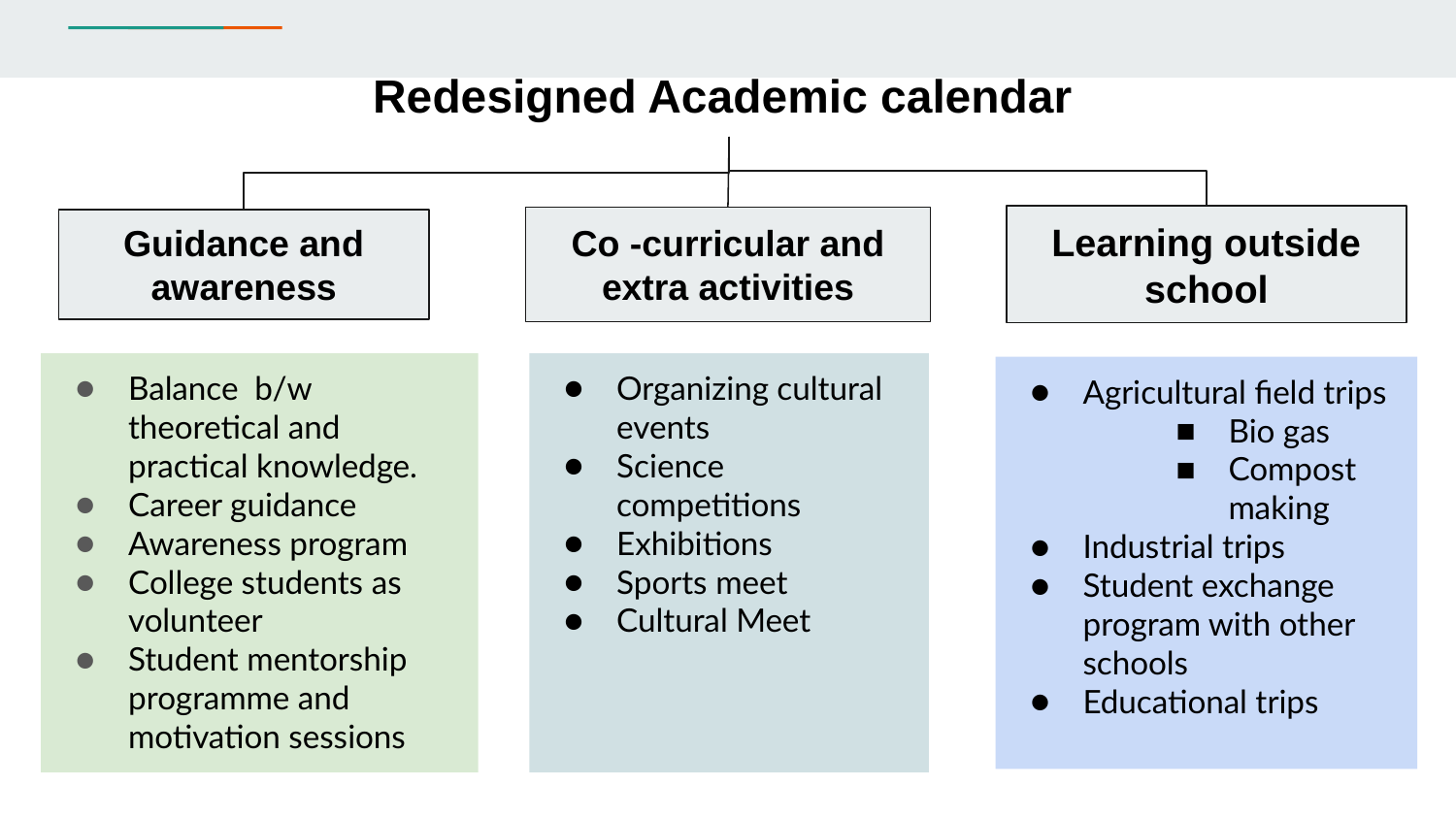

# Redesigned Academic calendar
Learning outside school
Co -curricular and extra activities
Guidance and awareness
Balance  b/w theoretical and practical knowledge.
Career guidance
Awareness program
College students as volunteer
Student mentorship programme and motivation sessions

Organizing cultural events
Science competitions
Exhibitions
Sports meet
Cultural Meet

Agricultural field trips
Bio gas
Compost making
Industrial trips
Student exchange program with other schools
Educational trips